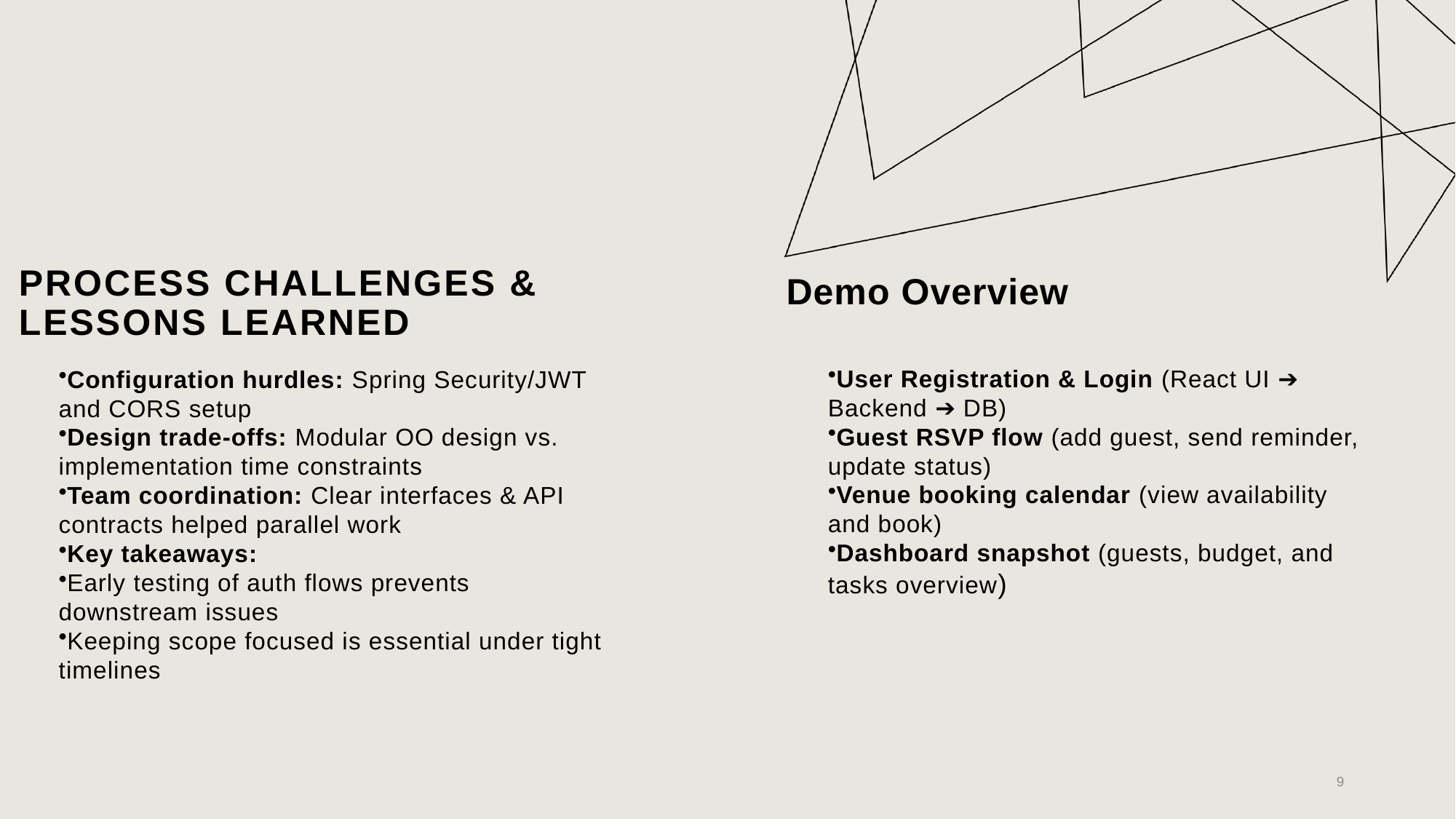

# Process Challenges & Lessons Learned
Demo Overview
Configuration hurdles: Spring Security/JWT and CORS setup
Design trade-offs: Modular OO design vs. implementation time constraints
Team coordination: Clear interfaces & API contracts helped parallel work
Key takeaways:
Early testing of auth flows prevents downstream issues
Keeping scope focused is essential under tight timelines

User Registration & Login (React UI ➔ Backend ➔ DB)
Guest RSVP flow (add guest, send reminder, update status)
Venue booking calendar (view availability and book)
Dashboard snapshot (guests, budget, and tasks overview)
9